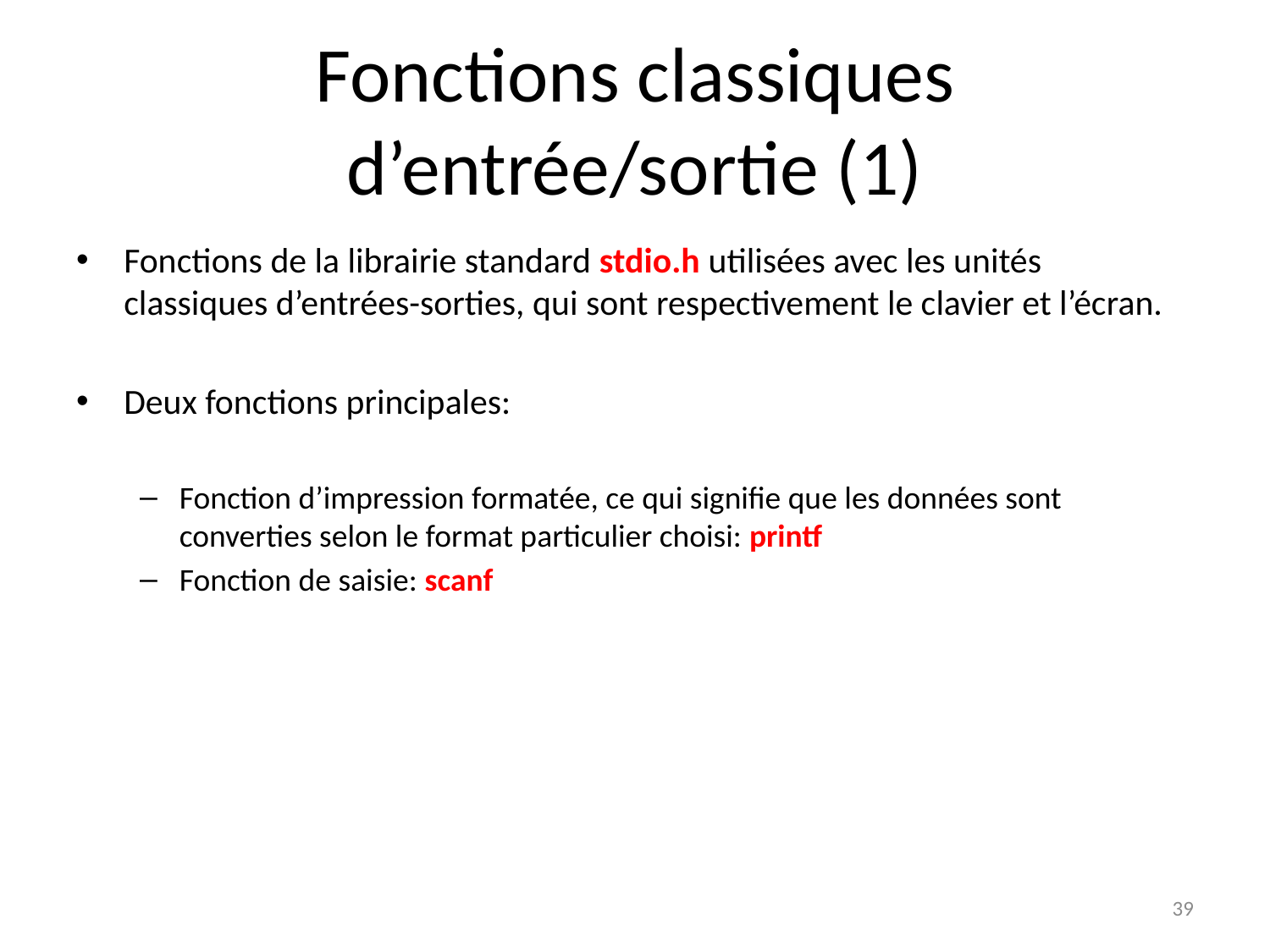

# Fonctions classiques d’entrée/sortie (1)
Fonctions de la librairie standard stdio.h utilisées avec les unités classiques d’entrées-sorties, qui sont respectivement le clavier et l’écran.

Deux fonctions principales:

Fonction d’impression formatée, ce qui signifie que les données sont converties selon le format particulier choisi: printf
Fonction de saisie: scanf

39